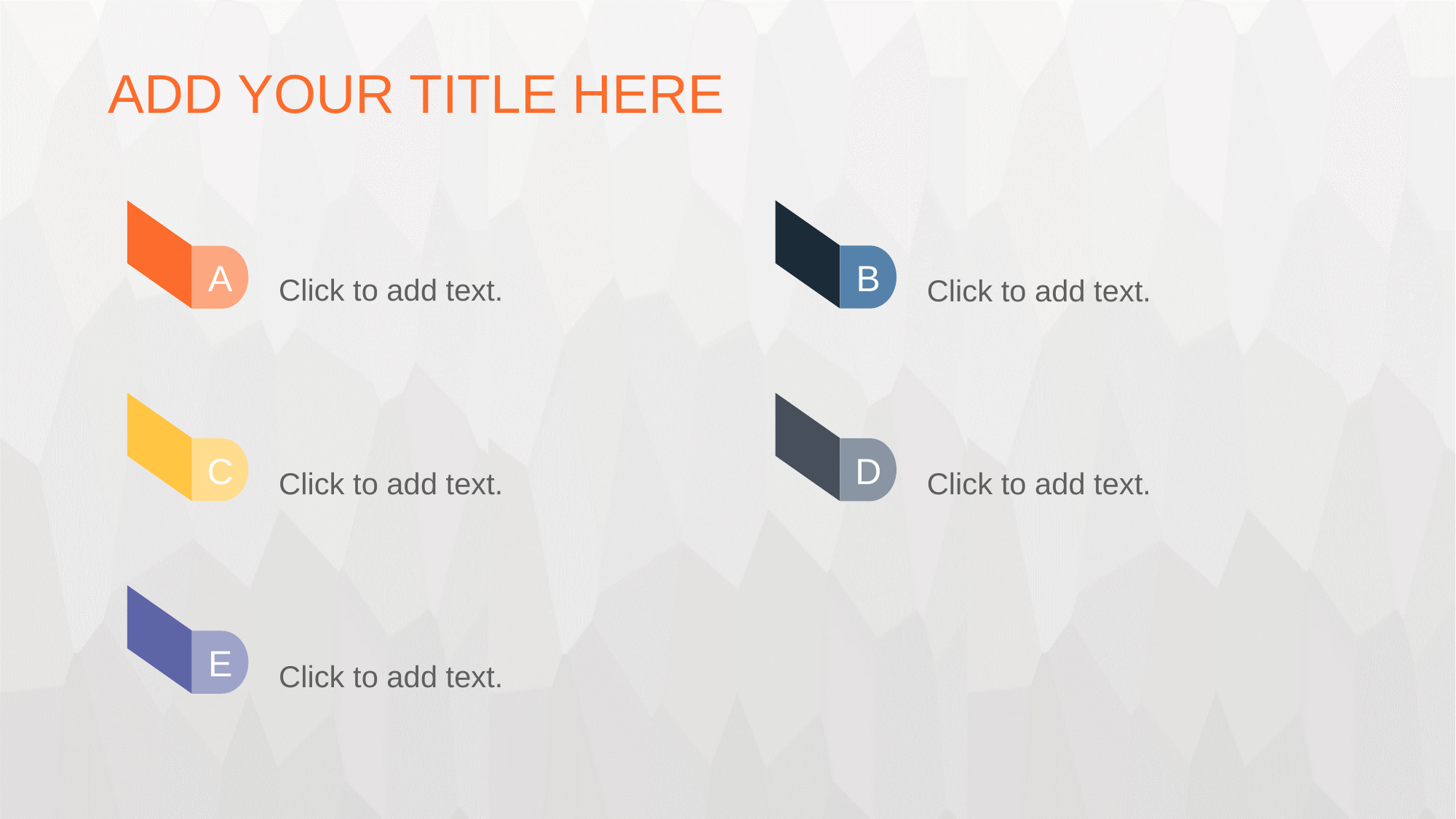

ADD YOUR TITLE HERE

Click to add text.
B

Click to add text.
A

Click to add text.
C

Click to add text.
D

Click to add text.
E